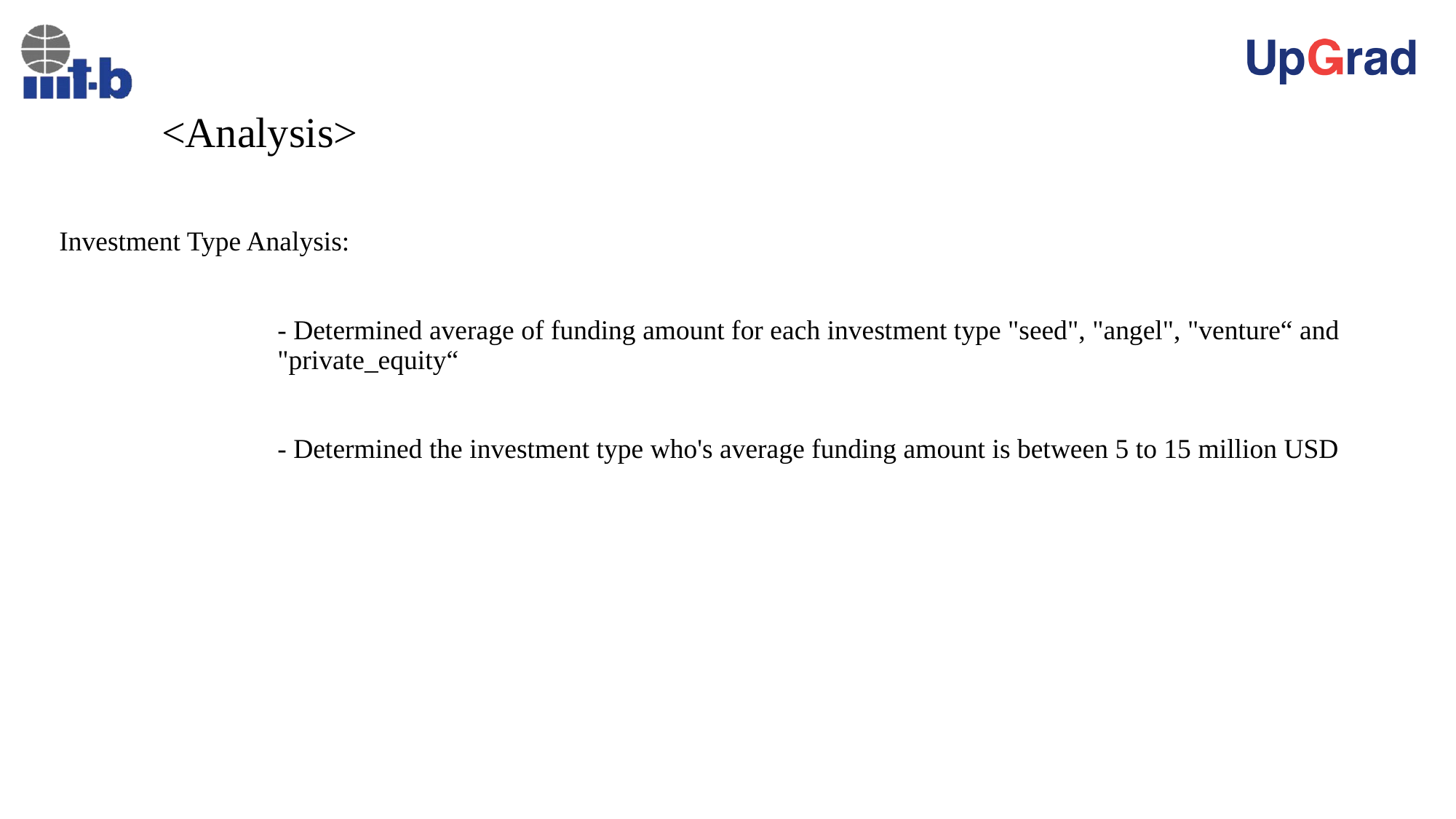

# <Analysis>
Investment Type Analysis:

		- Determined average of funding amount for each investment type "seed", "angel", "venture“ and 			"private_equity“

		- Determined the investment type who's average funding amount is between 5 to 15 million USD